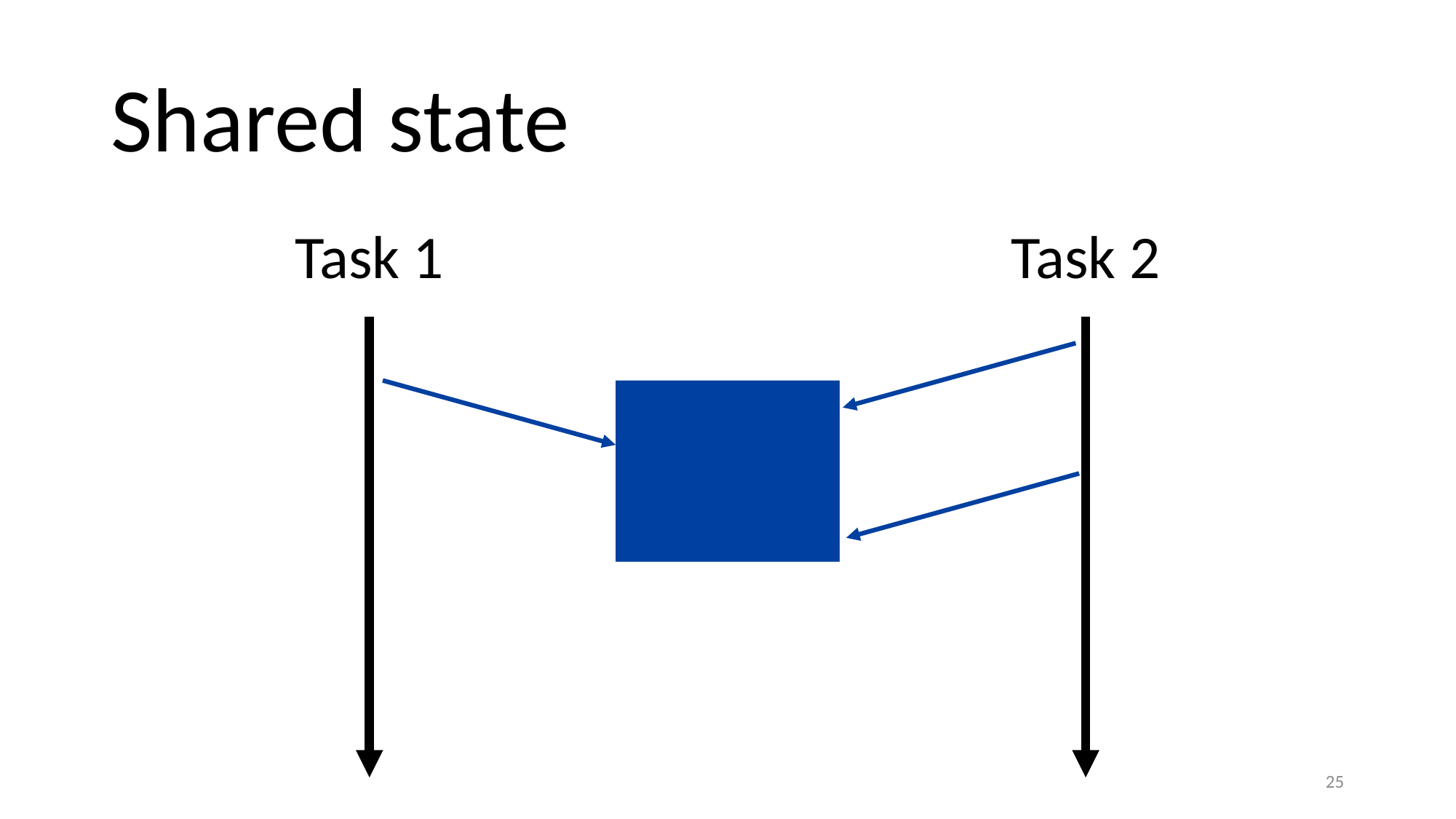

# Shared state
Task 1
Task 2

25